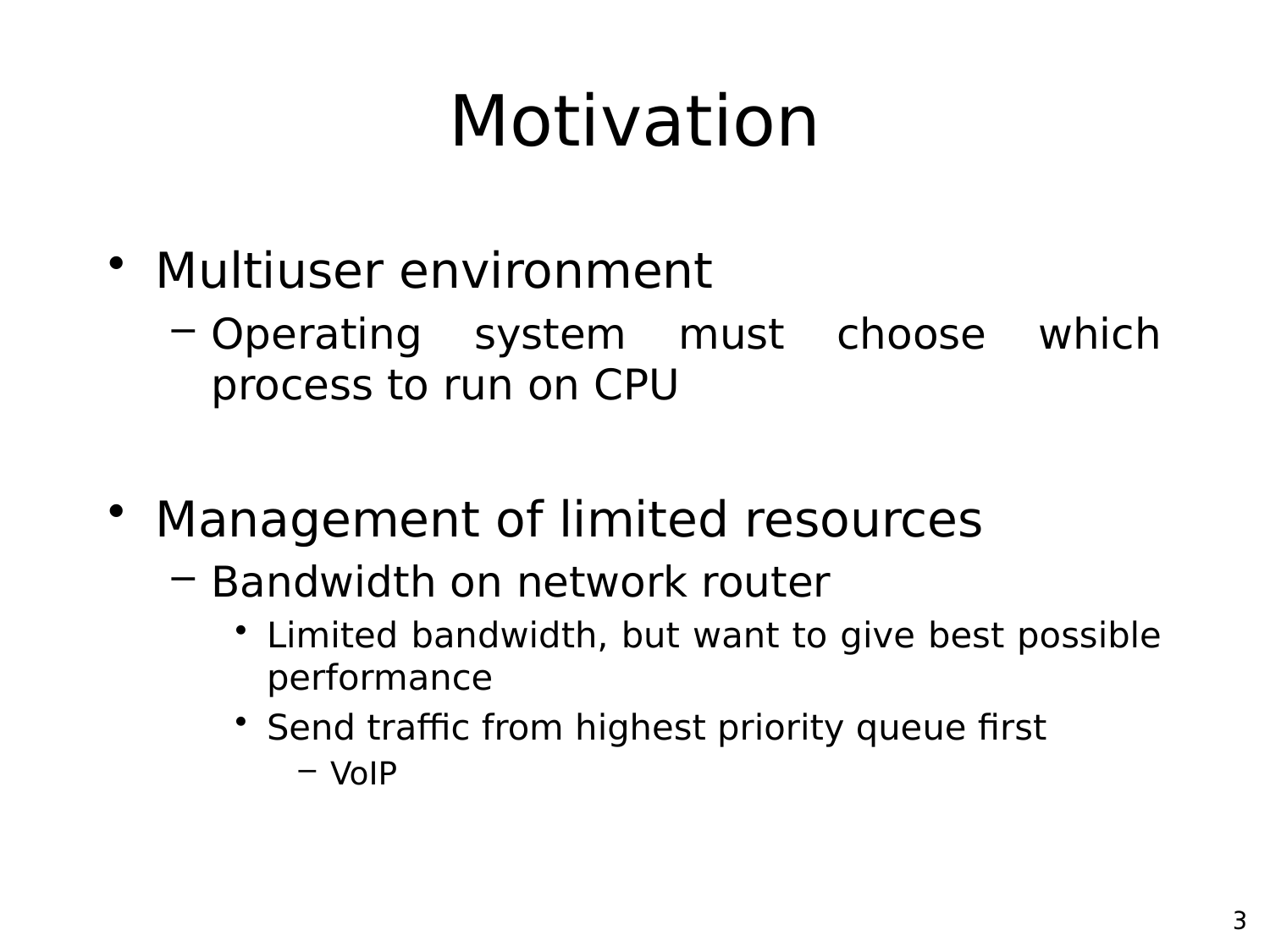

# Motivation
Multiuser environment
Operating system must choose which process to run on CPU

Management of limited resources
Bandwidth on network router
Limited bandwidth, but want to give best possible performance
Send traffic from highest priority queue first
VoIP